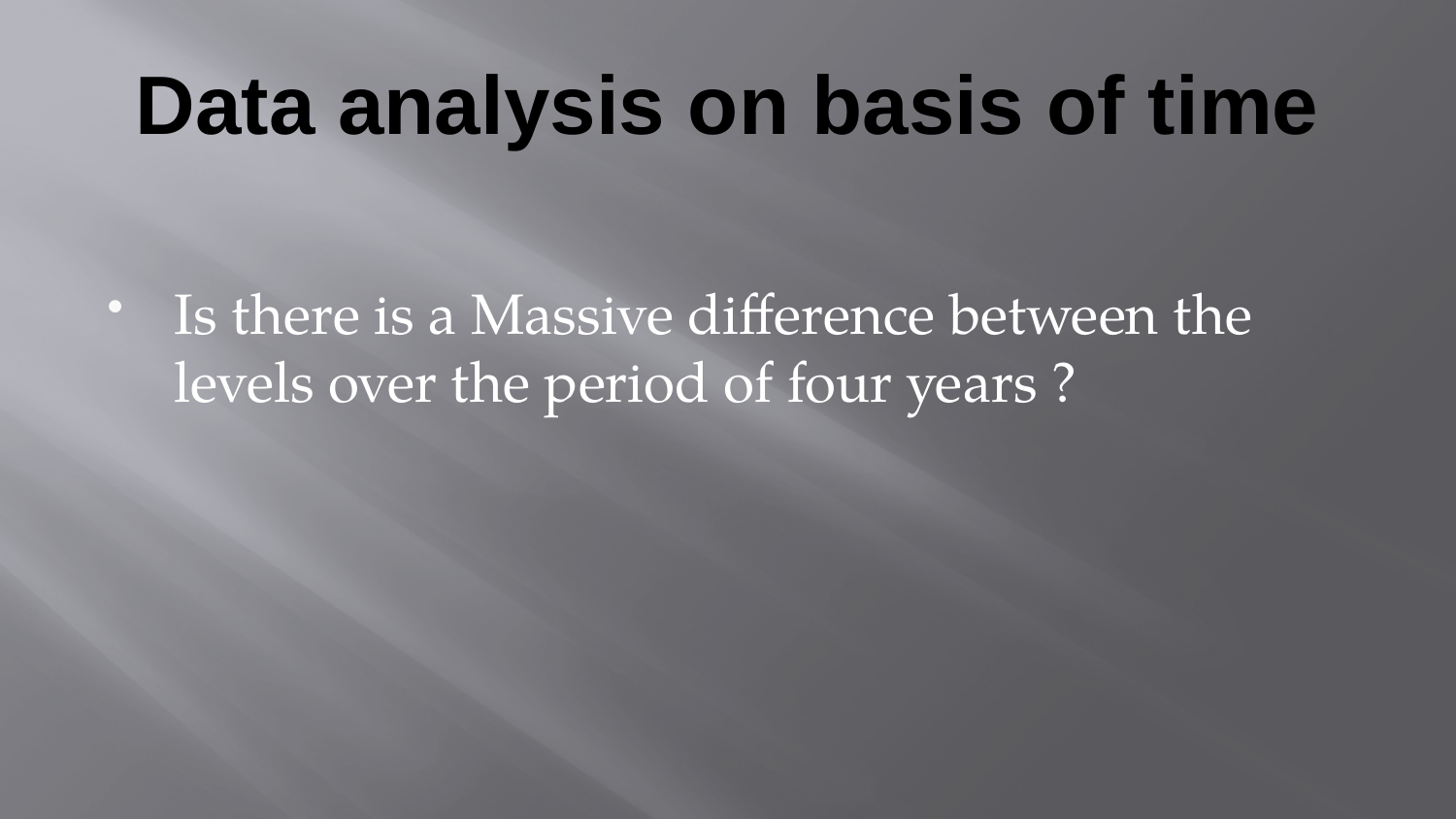

# Data analysis on basis of time

Is there is a Massive difference between the levels over the period of four years ?